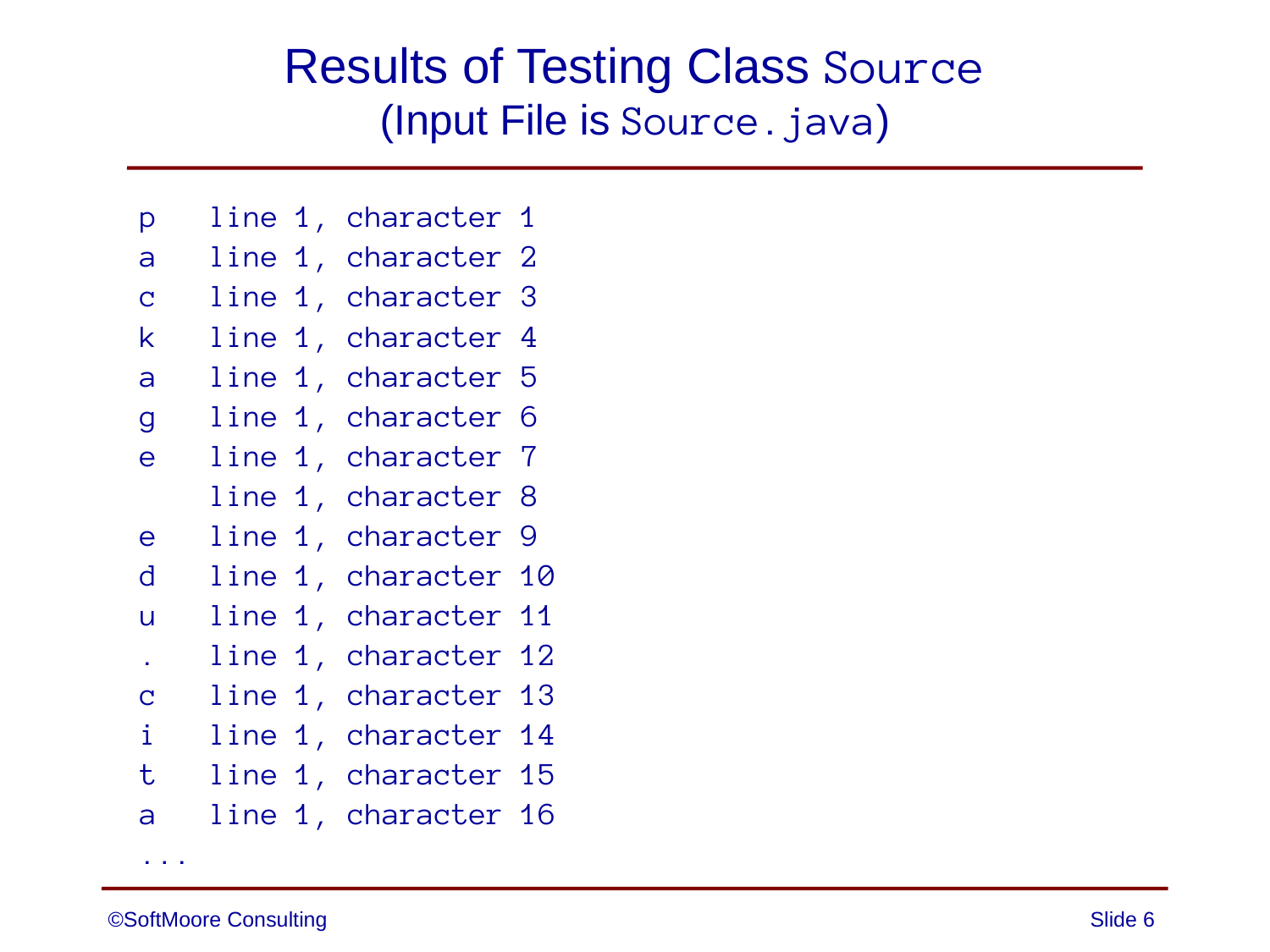

# Results of Testing Class Source (Input File is Source.java)
p   line 1, character 1
a   line 1, character 2
c   line 1, character 3
k   line 1, character 4
a   line 1, character 5
g   line 1, character 6
e   line 1, character 7
    line 1, character 8
e   line 1, character 9
d   line 1, character 10
u   line 1, character 11
.   line 1, character 12
c   line 1, character 13
i   line 1, character 14
t   line 1, character 15
a   line 1, character 16
...
©SoftMoore Consulting
Slide 6